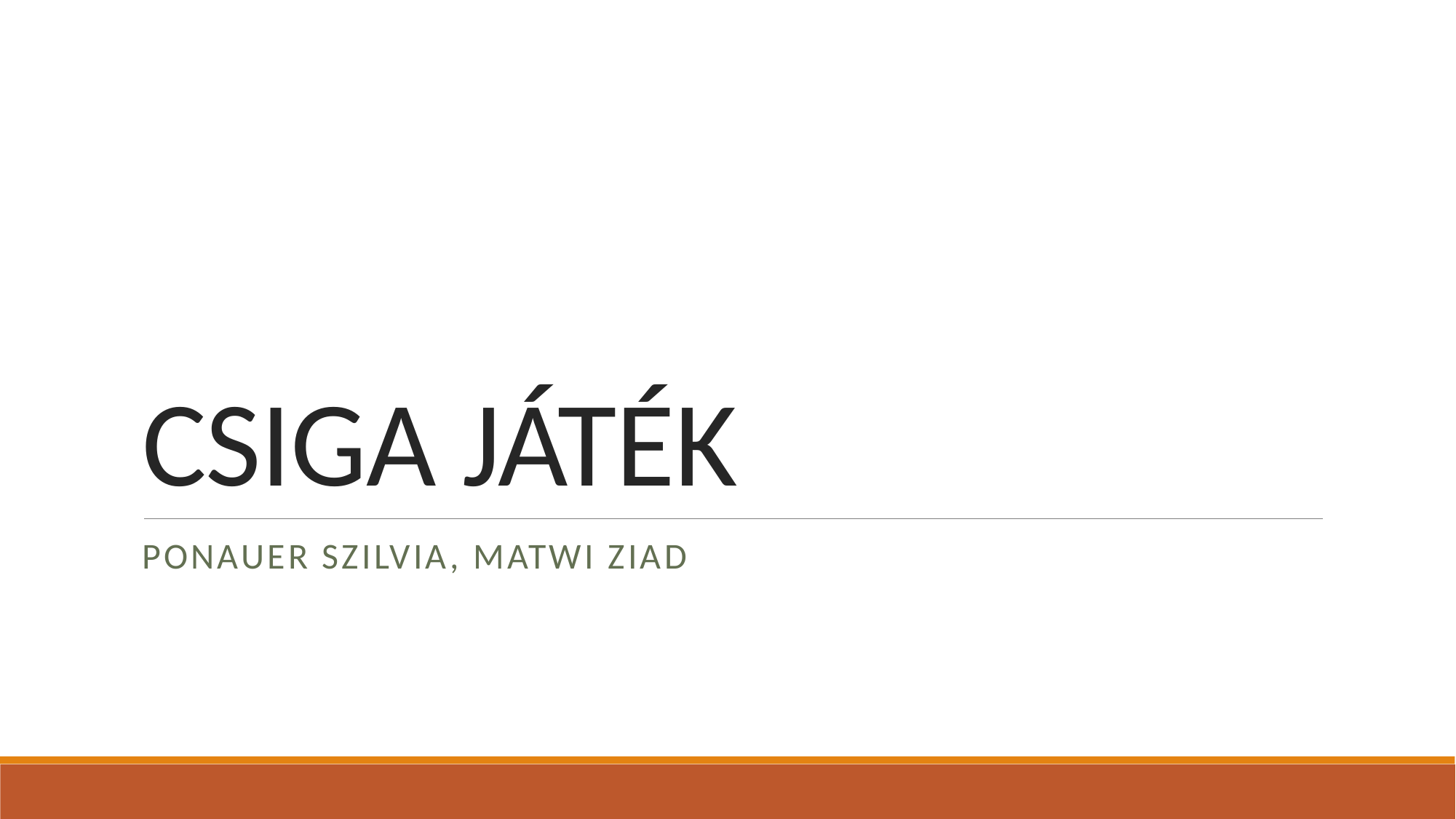

# CSIGA JÁTÉK
Ponauer szilvia, MATWI ZIAD